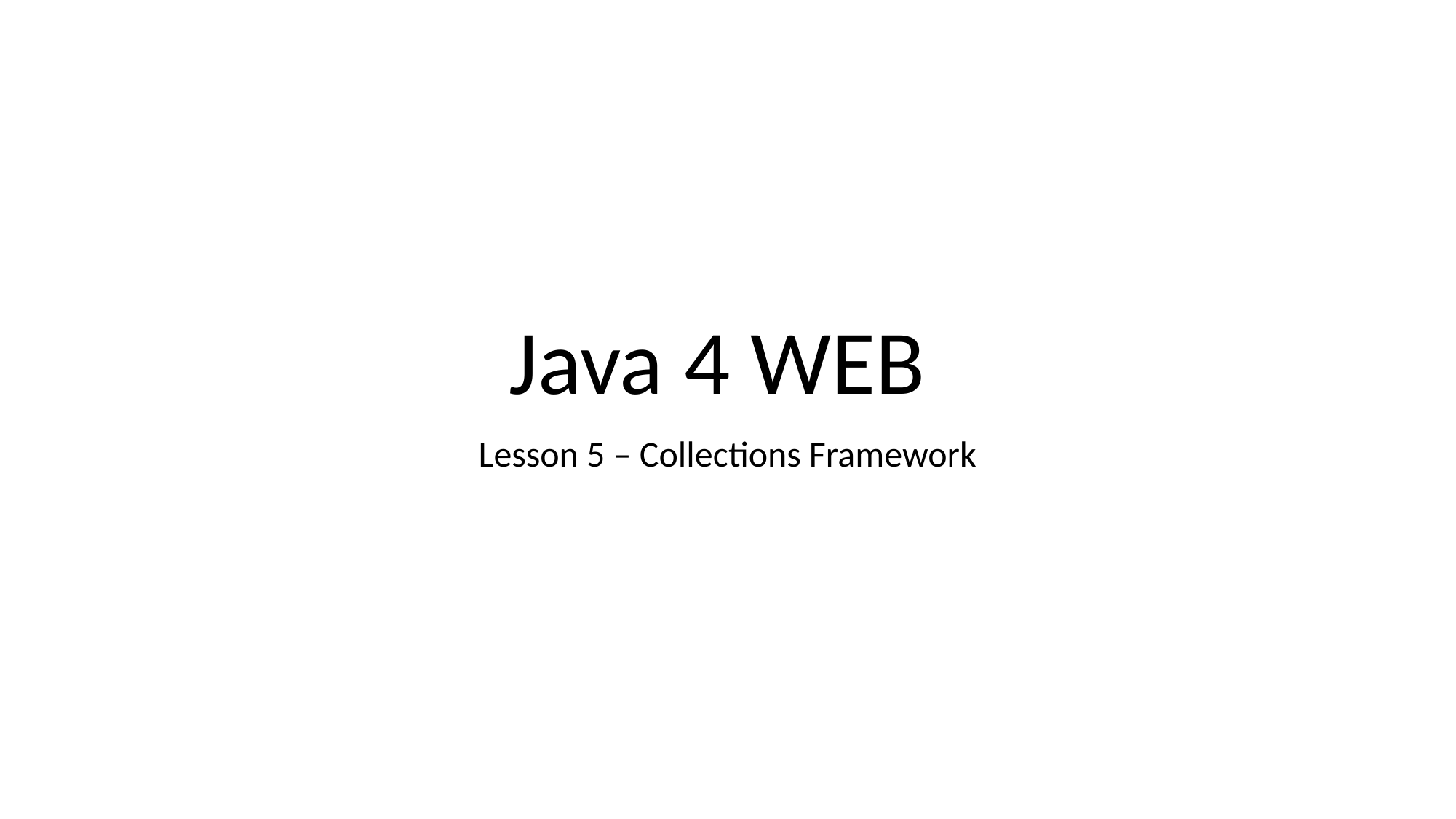

# Java 4 WEB
Lesson 5 – Collections Framework